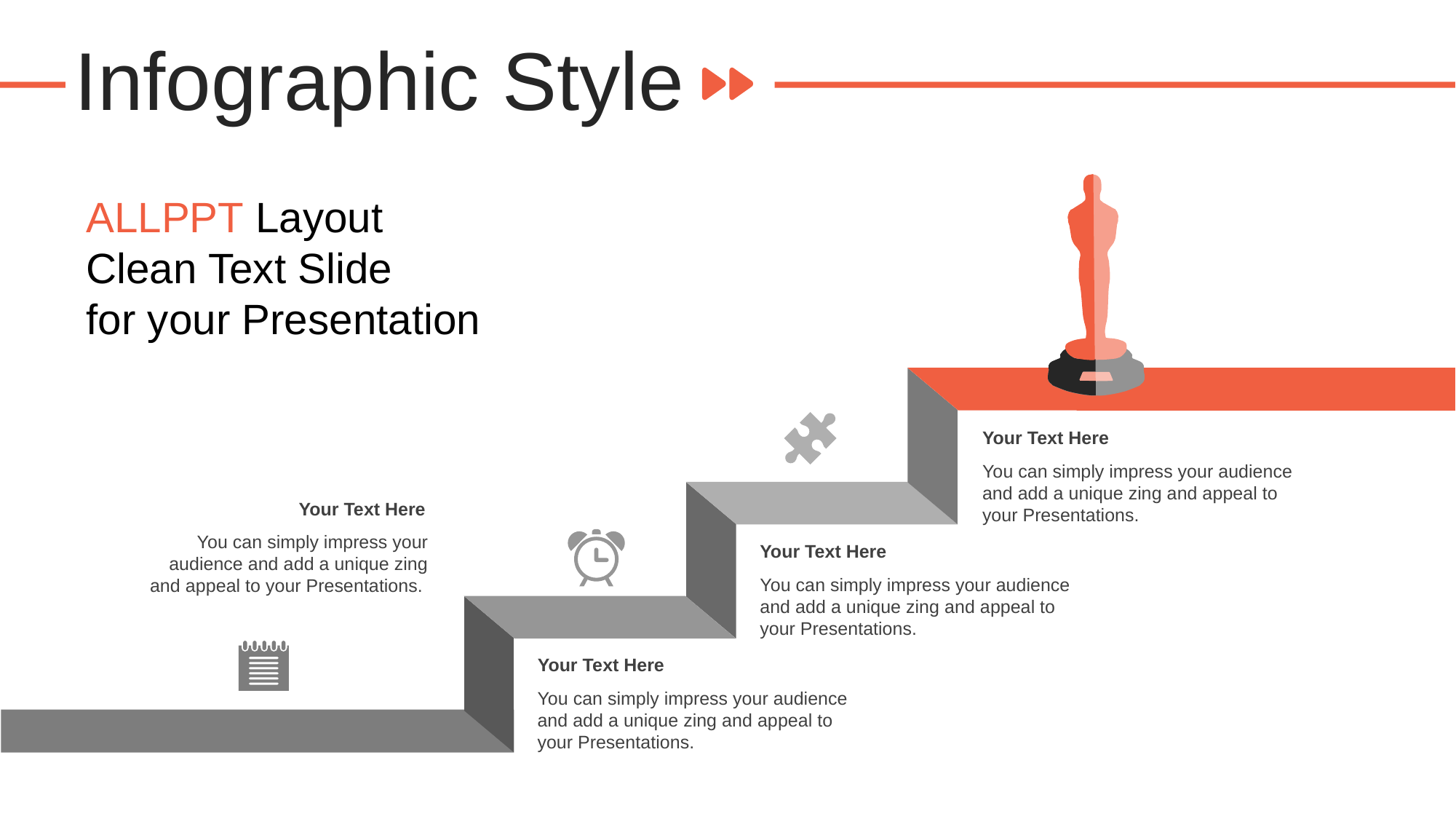

Infographic Style

ALLPPT Layout
Clean Text Slide
for your Presentation

Your Text Here
You can simply impress your audience and add a unique zing and appeal to your Presentations.

Your Text Here
You can simply impress your audience and add a unique zing and appeal to your Presentations.

Your Text Here
You can simply impress your audience and add a unique zing and appeal to your Presentations.

Your Text Here
You can simply impress your audience and add a unique zing and appeal to your Presentations.